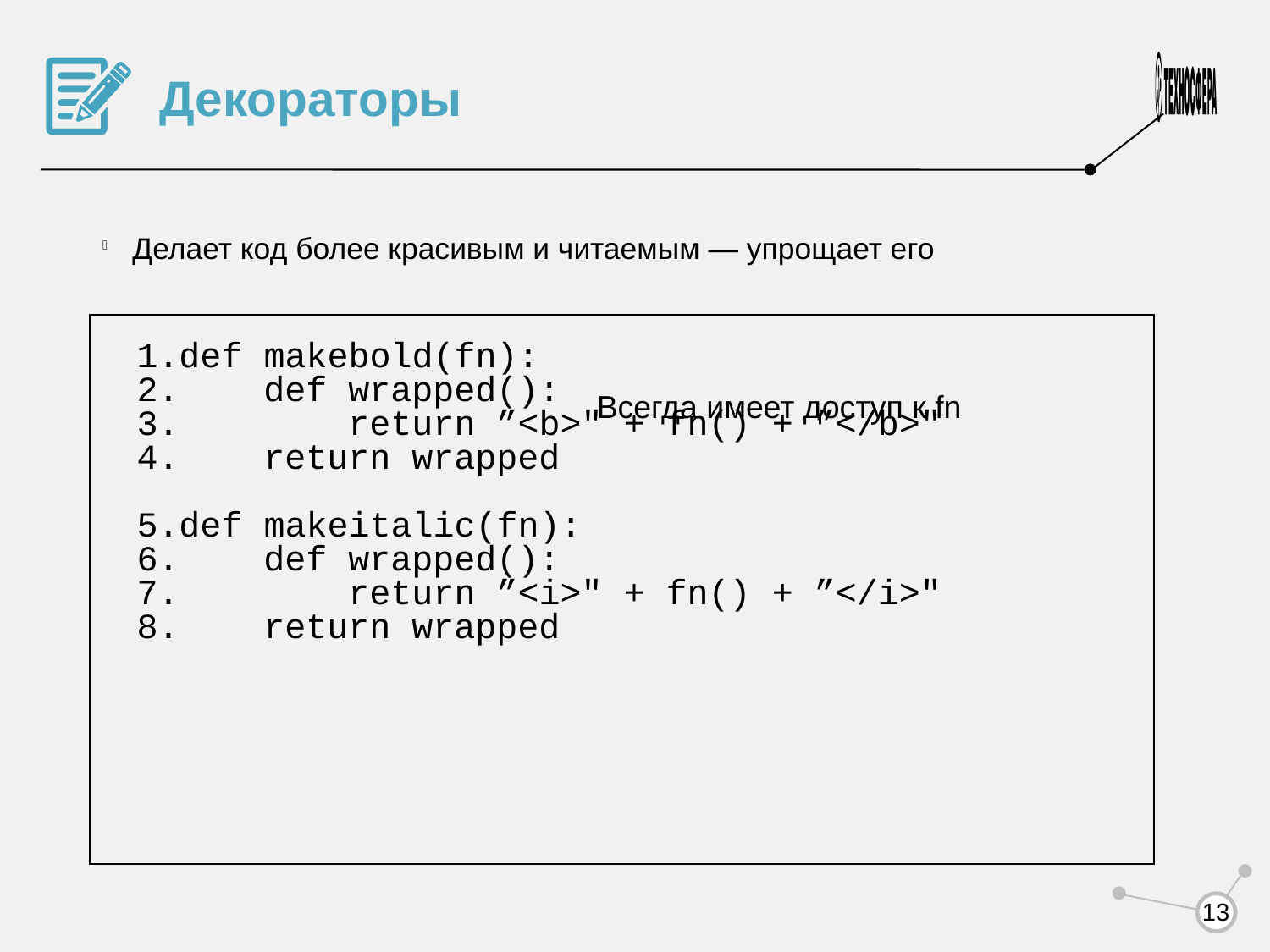

Декораторы
Делает код более красивым и читаемым — упрощает его
def makebold(fn):
    def wrapped():
        return ”<b>" + fn() + ”</b>"
    return wrapped

def makeitalic(fn):
    def wrapped():
        return ”<i>" + fn() + ”</i>"
    return wrapped

Всегда имеет доступ к fn
13